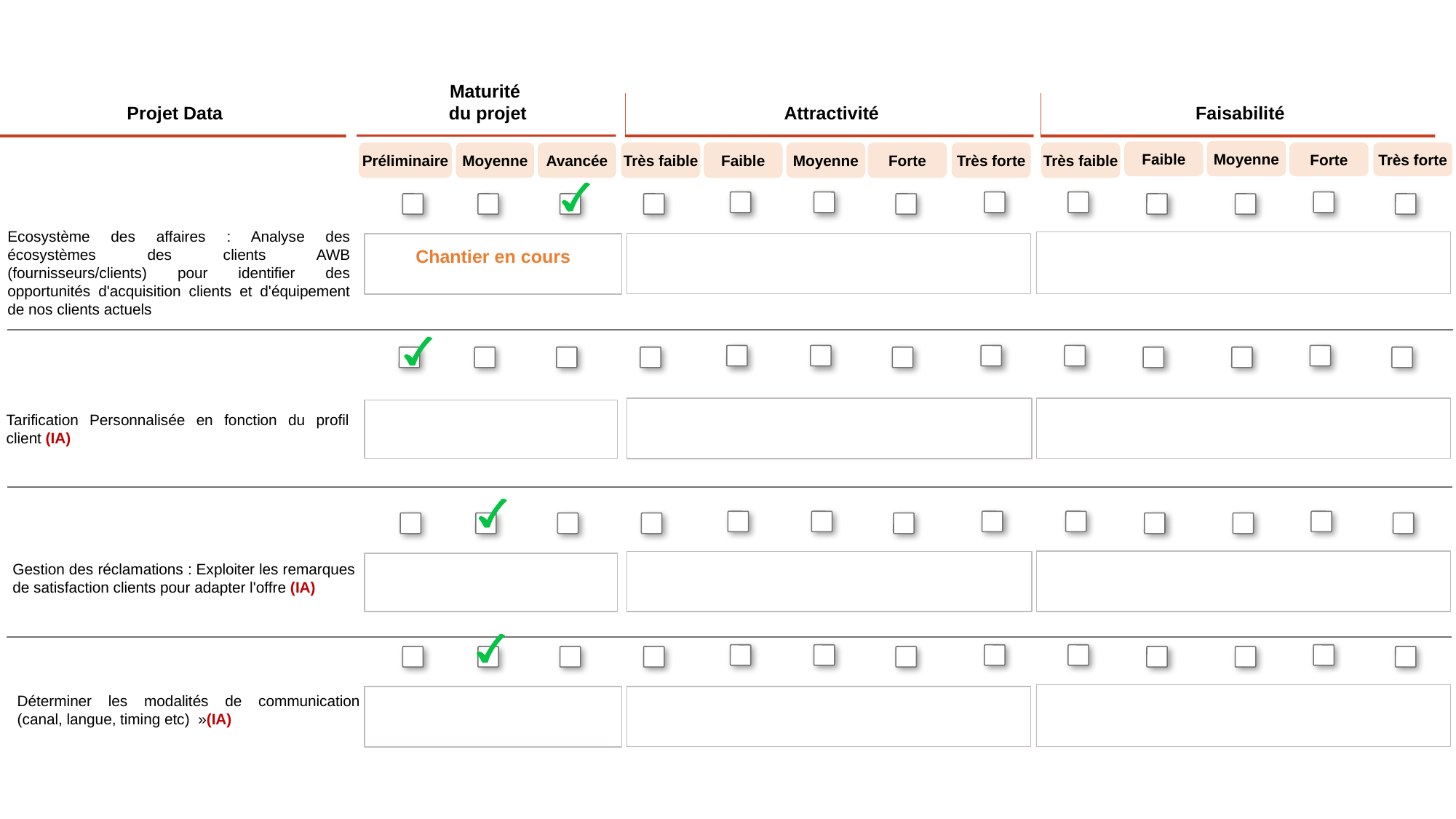

Maturité
du projet
Projet Data
Attractivité
Faisabilité
Moyenne
Faible
Préliminaire
Moyenne
Avancée
Très faible
Faible
Moyenne
Forte
Très forte
Très faible
Forte
Très forte

Ecosystème des affaires : Analyse des écosystèmes des clients AWB (fournisseurs/clients) pour identifier des opportunités d'acquisition clients et d'équipement de nos clients actuels

Chantier en cours

Tarification Personnalisée en fonction du profil client (IA)

Gestion des réclamations : Exploiter les remarques de satisfaction clients pour adapter l'offre (IA)

Déterminer les modalités de communication (canal, langue, timing etc)  »(IA)